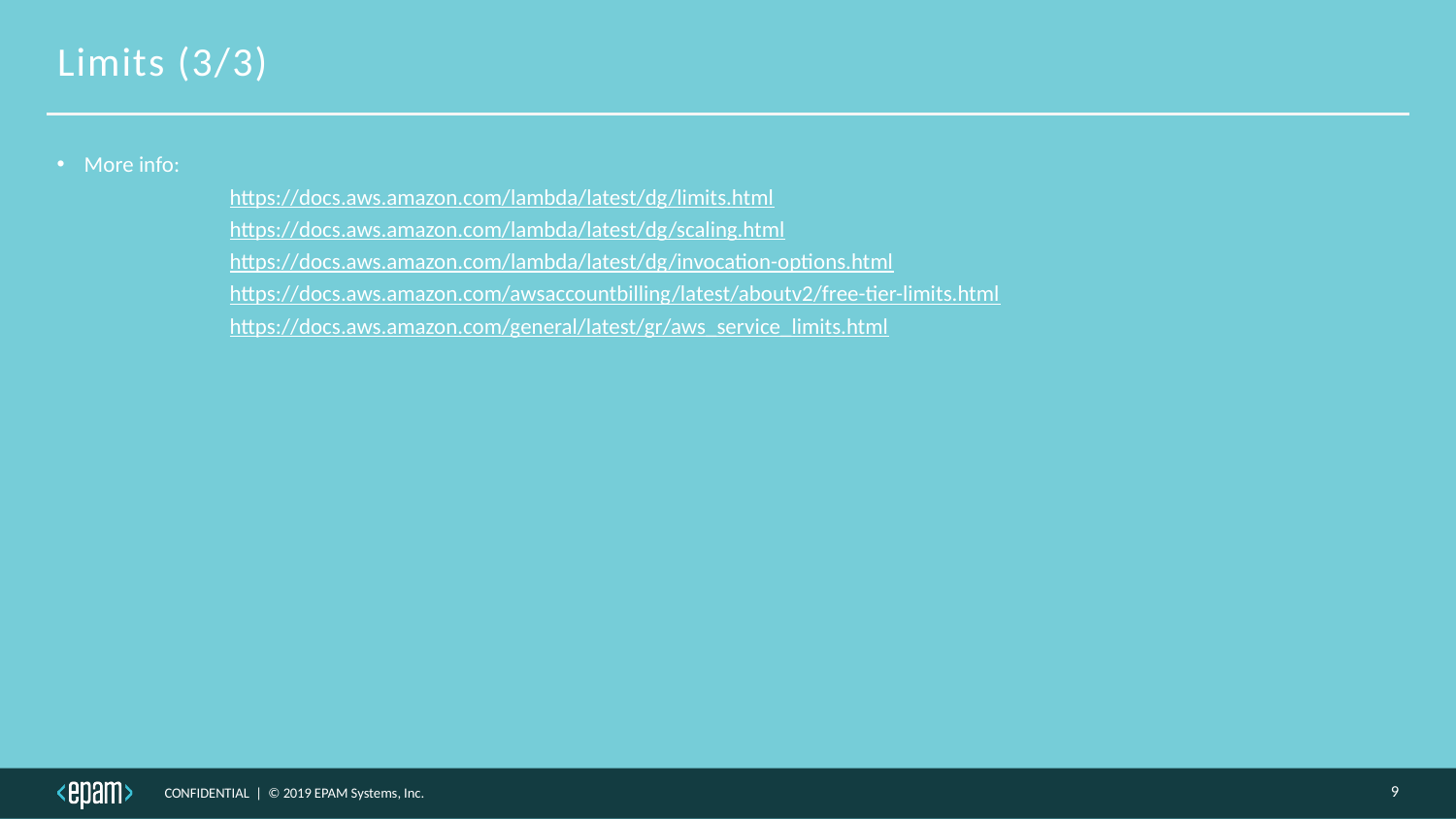

# Limits (3/3)
More info:
	https://docs.aws.amazon.com/lambda/latest/dg/limits.html
	https://docs.aws.amazon.com/lambda/latest/dg/scaling.html
	https://docs.aws.amazon.com/lambda/latest/dg/invocation-options.html
	https://docs.aws.amazon.com/awsaccountbilling/latest/aboutv2/free-tier-limits.html
	https://docs.aws.amazon.com/general/latest/gr/aws_service_limits.html
9